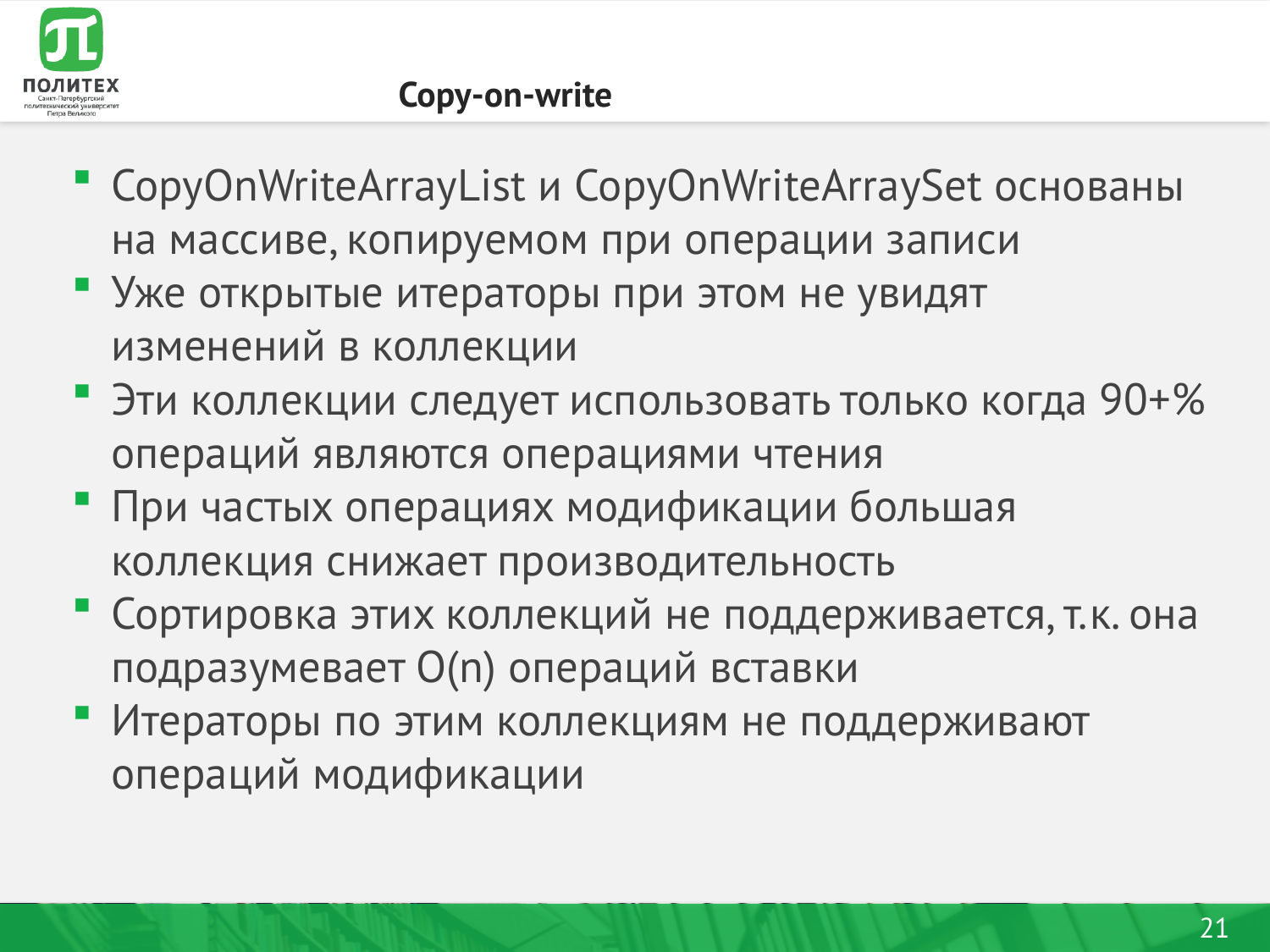

# Copy-on-write
CopyOnWriteArrayList и CopyOnWriteArraySet основаны на массиве, копируемом при операции записи
Уже открытые итераторы при этом не увидят изменений в коллекции
Эти коллекции следует использовать только когда 90+% операций являются операциями чтения
При частых операциях модификации большая коллекция снижает производительность
Сортировка этих коллекций не поддерживается, т.к. она подразумевает O(n) операций вставки
Итераторы по этим коллекциям не поддерживают операций модификации